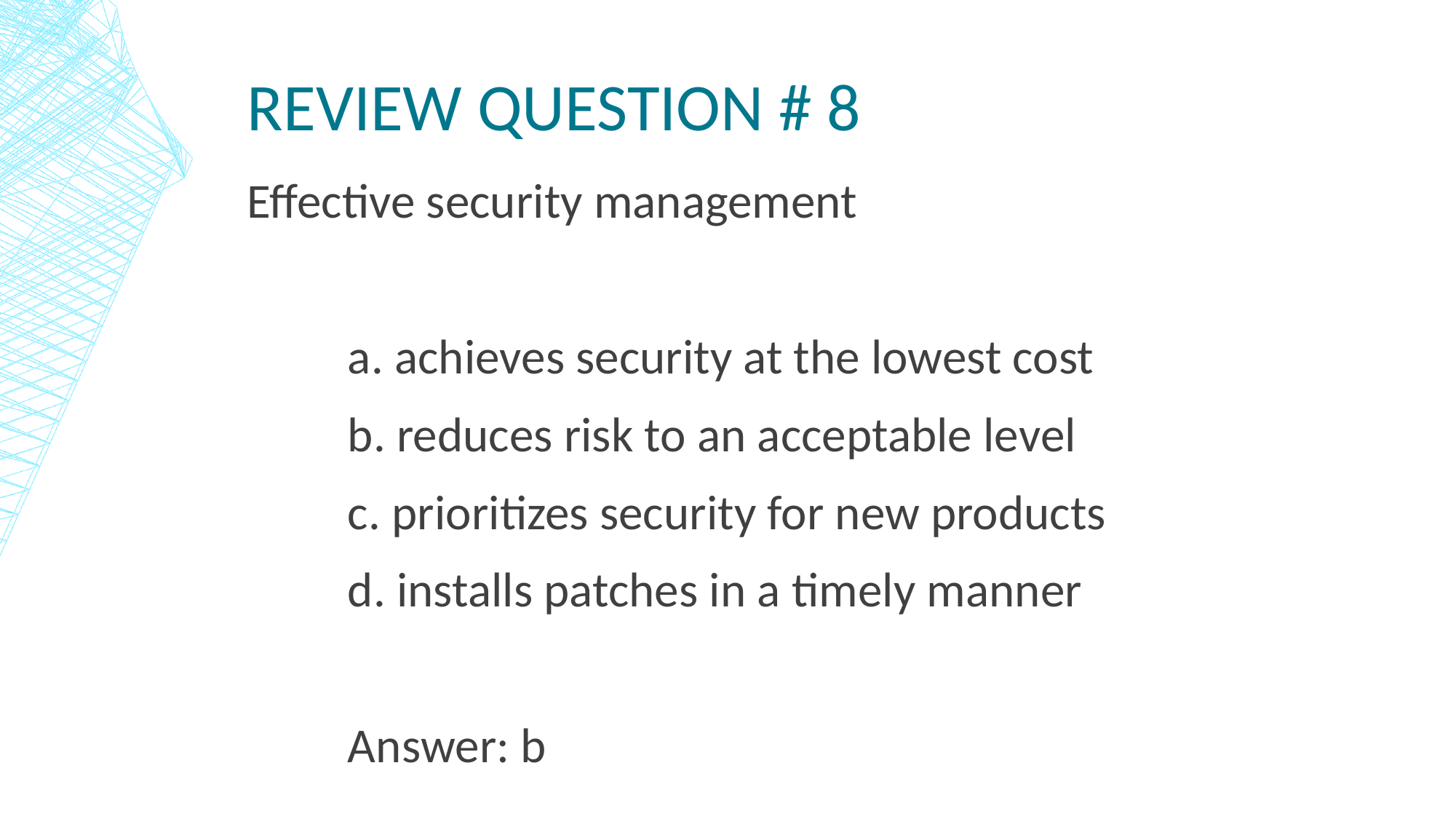

# Review Question # 8
Effective security management

	a. achieves security at the lowest cost
	b. reduces risk to an acceptable level
	c. prioritizes security for new products
	d. installs patches in a timely manner

	Answer: b